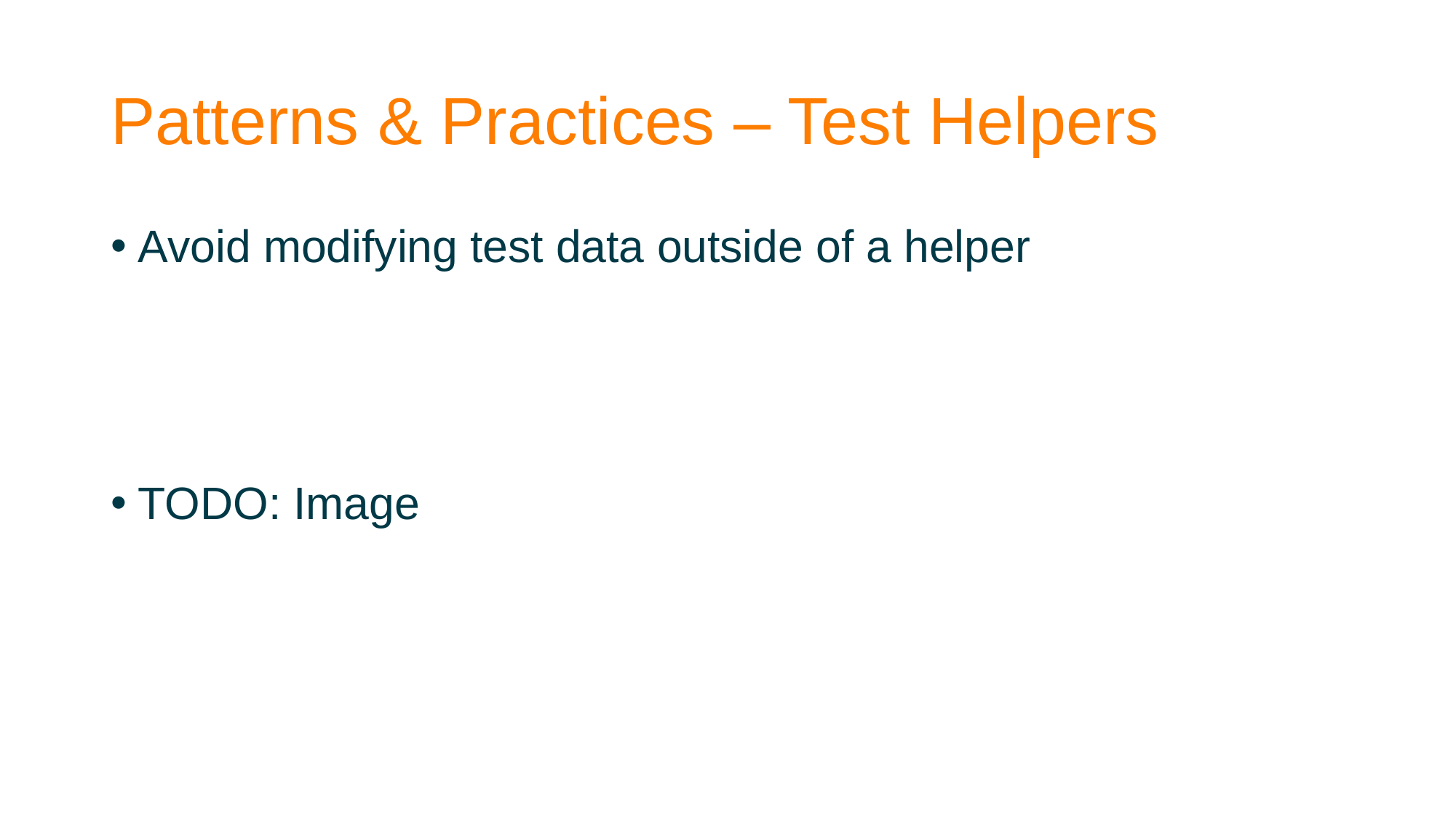

# Patterns & Practices – Test Helpers
Avoid modifying test data outside of a helper

TODO: Image